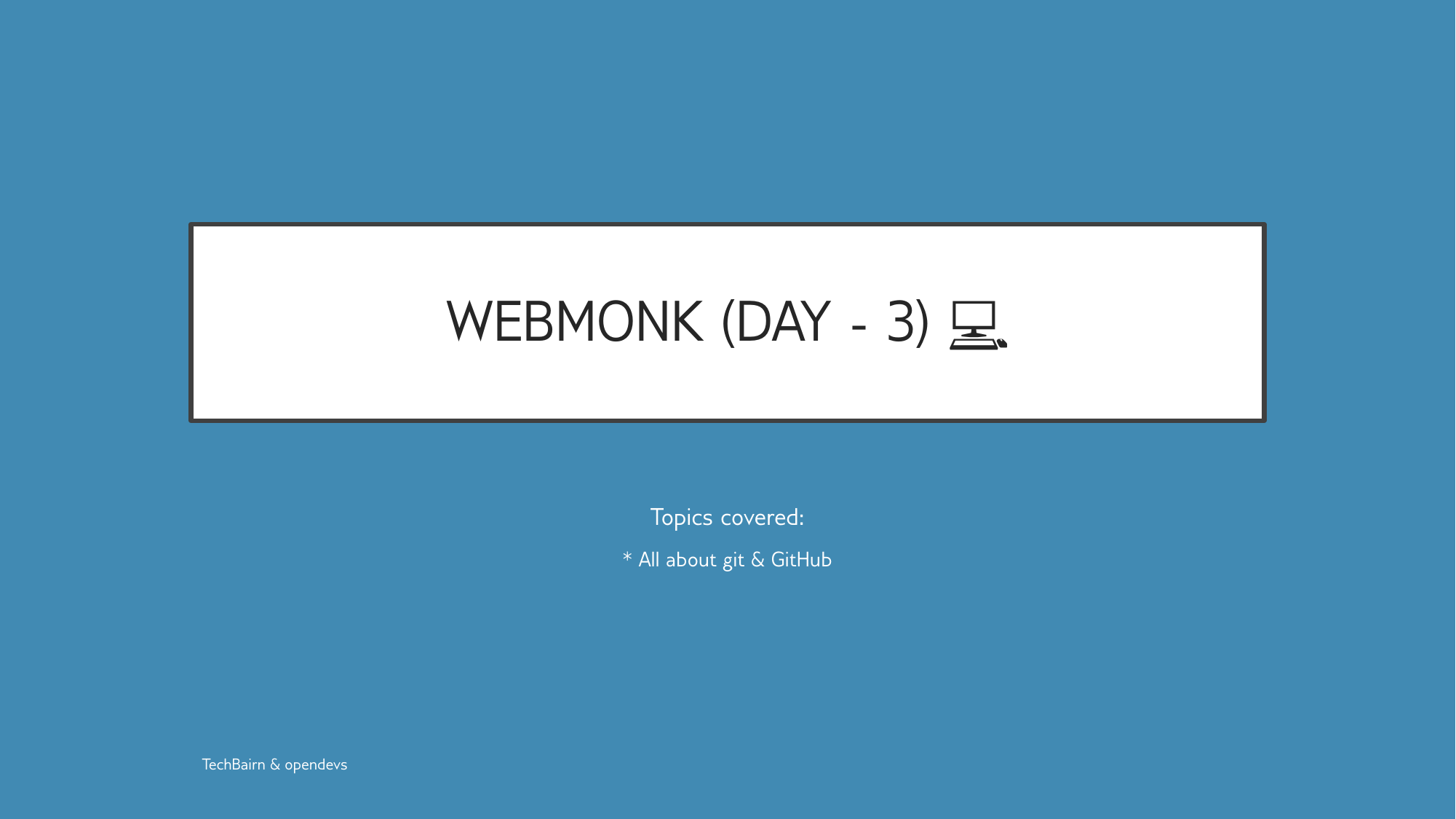

# WEBMONK (DAY - 3) 💻
Topics covered:
* All about git & GitHub
TechBairn & opendevs